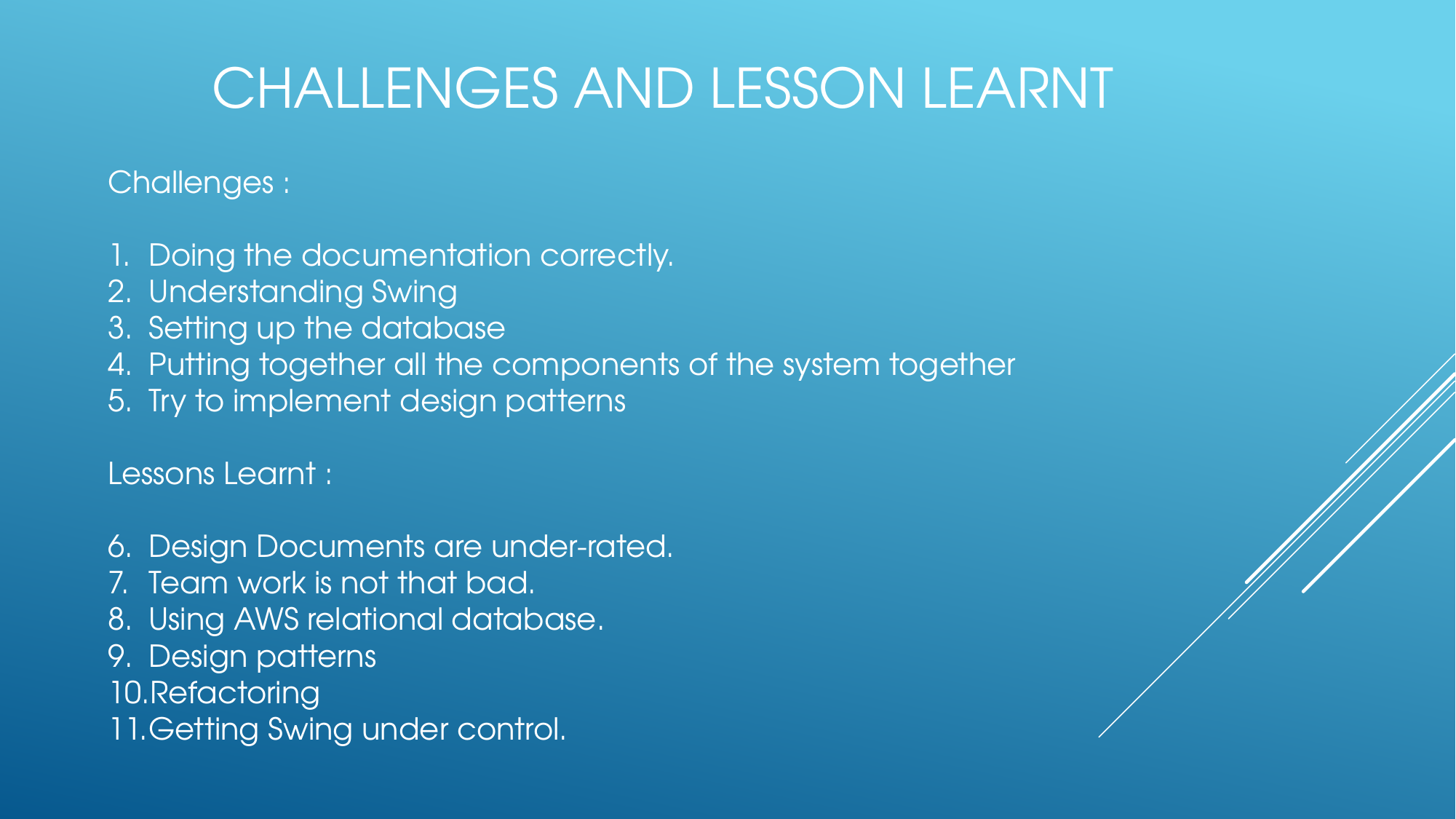

# Challenges and lesson learnt
Challenges :

Doing the documentation correctly.
Understanding Swing
Setting up the database
Putting together all the components of the system together
Try to implement design patterns

Lessons Learnt :

Design Documents are under-rated.
Team work is not that bad.
Using AWS relational database.
Design patterns
Refactoring
Getting Swing under control.